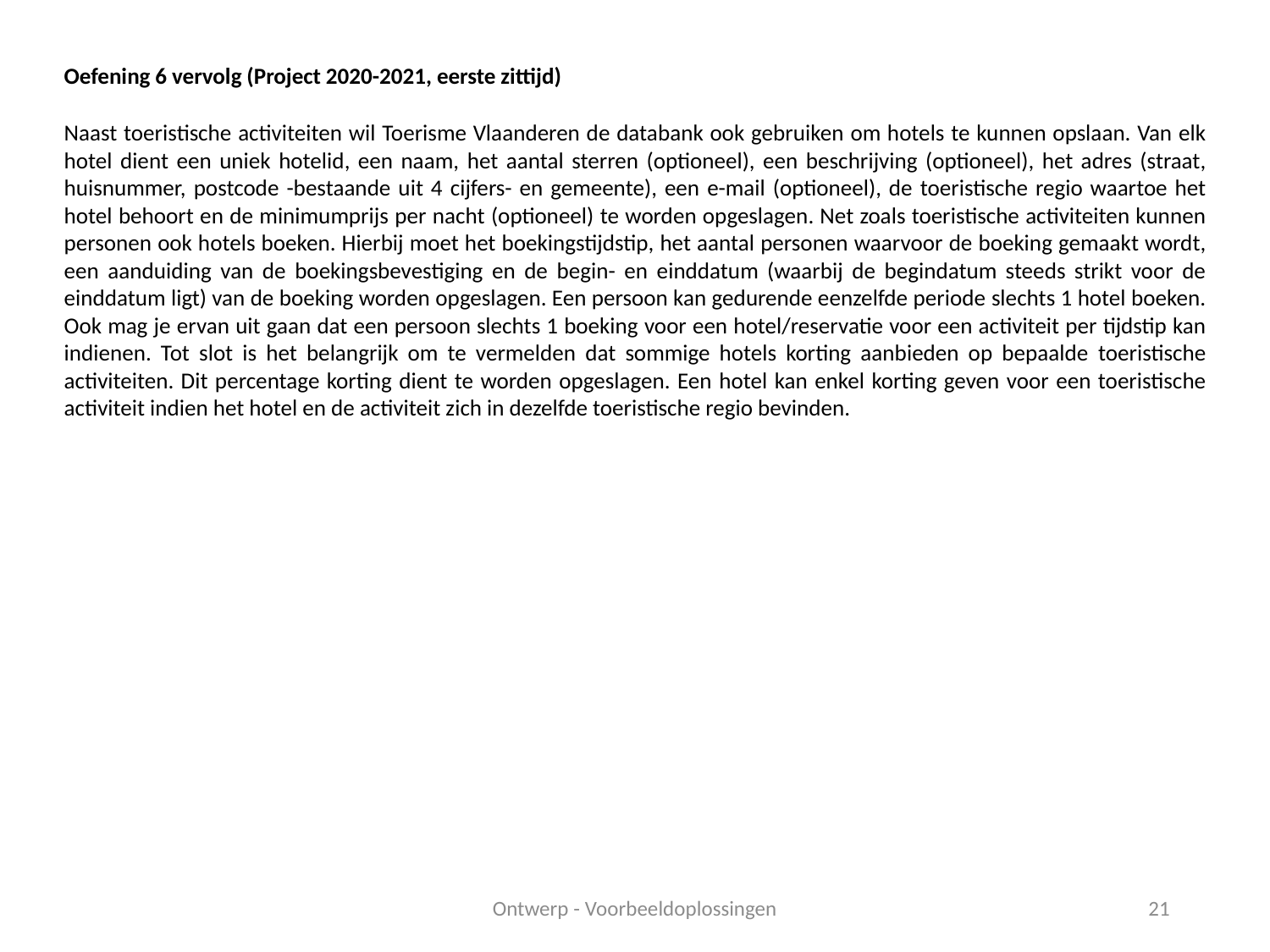

Oefening 6 vervolg (Project 2020-2021, eerste zittijd)

Naast toeristische activiteiten wil Toerisme Vlaanderen de databank ook gebruiken om hotels te kunnen opslaan. Van elk hotel dient een uniek hotelid, een naam, het aantal sterren (optioneel), een beschrijving (optioneel), het adres (straat, huisnummer, postcode -bestaande uit 4 cijfers- en gemeente), een e-mail (optioneel), de toeristische regio waartoe het hotel behoort en de minimumprijs per nacht (optioneel) te worden opgeslagen. Net zoals toeristische activiteiten kunnen personen ook hotels boeken. Hierbij moet het boekingstijdstip, het aantal personen waarvoor de boeking gemaakt wordt, een aanduiding van de boekingsbevestiging en de begin- en einddatum (waarbij de begindatum steeds strikt voor de einddatum ligt) van de boeking worden opgeslagen. Een persoon kan gedurende eenzelfde periode slechts 1 hotel boeken. Ook mag je ervan uit gaan dat een persoon slechts 1 boeking voor een hotel/reservatie voor een activiteit per tijdstip kan indienen. Tot slot is het belangrijk om te vermelden dat sommige hotels korting aanbieden op bepaalde toeristische activiteiten. Dit percentage korting dient te worden opgeslagen. Een hotel kan enkel korting geven voor een toeristische activiteit indien het hotel en de activiteit zich in dezelfde toeristische regio bevinden.
Ontwerp - Voorbeeldoplossingen
21